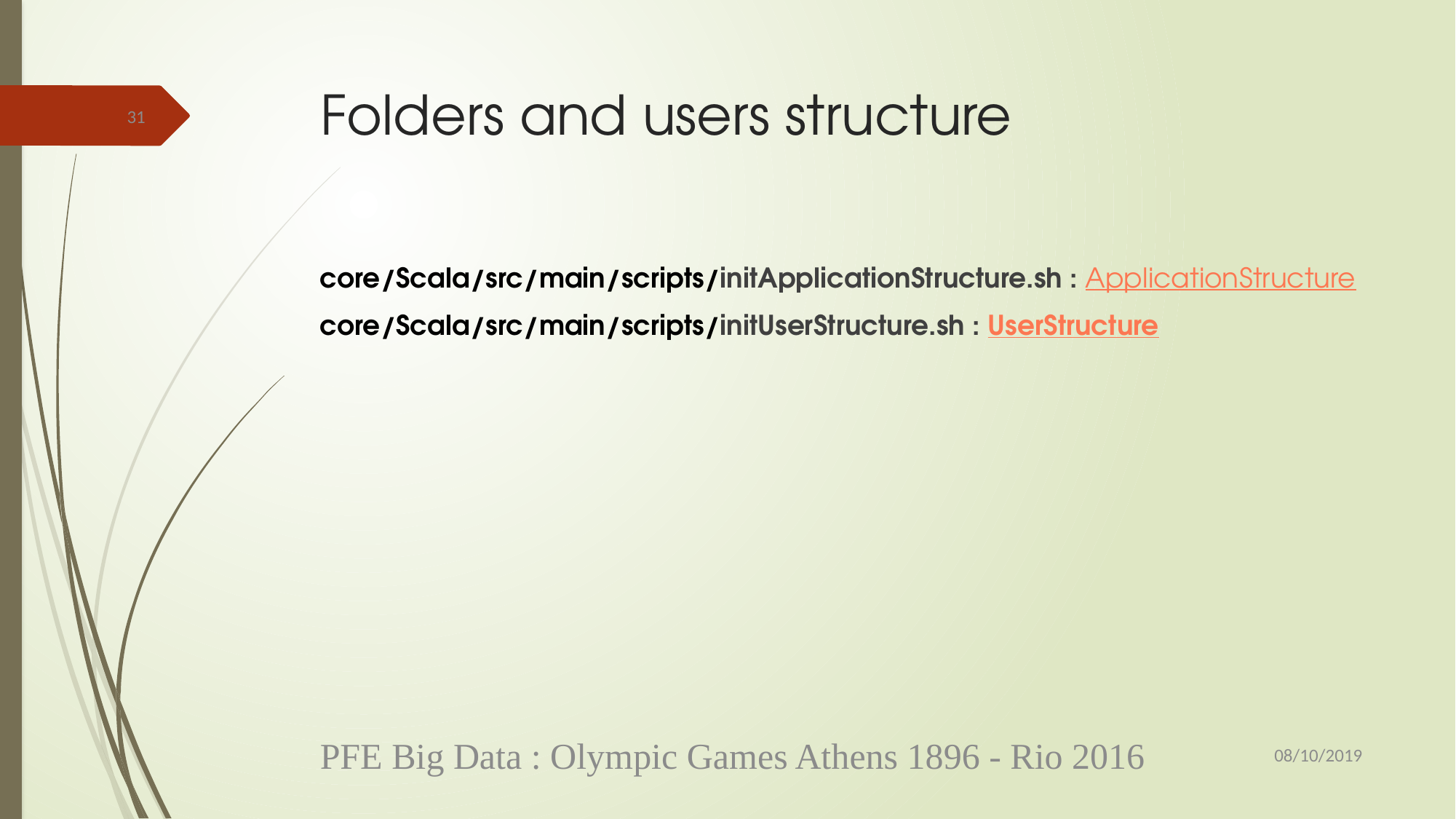

# Folders and users structure
31
core/Scala/src/main/scripts/initApplicationStructure.sh : ApplicationStructure
core/Scala/src/main/scripts/initUserStructure.sh : UserStructure

08/10/2019
PFE Big Data : Olympic Games Athens 1896 - Rio 2016